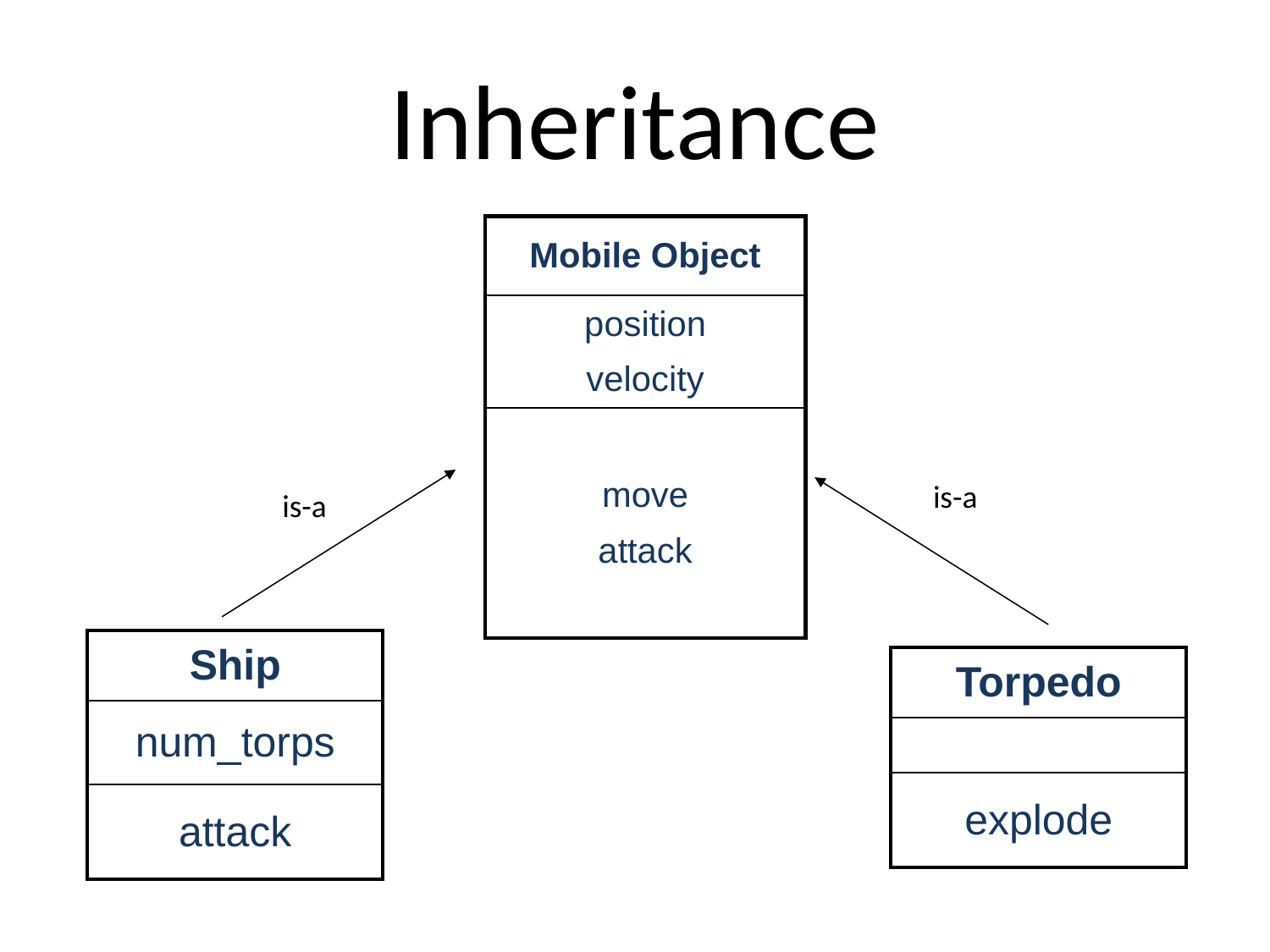

# Inheritance
| Mobile Object |
| --- |
| position velocity |
| move attack |

is-a

is-a
| Ship |
| --- |
| num\_torps |
| attack |
| Torpedo |
| --- |
|  |
| explode |